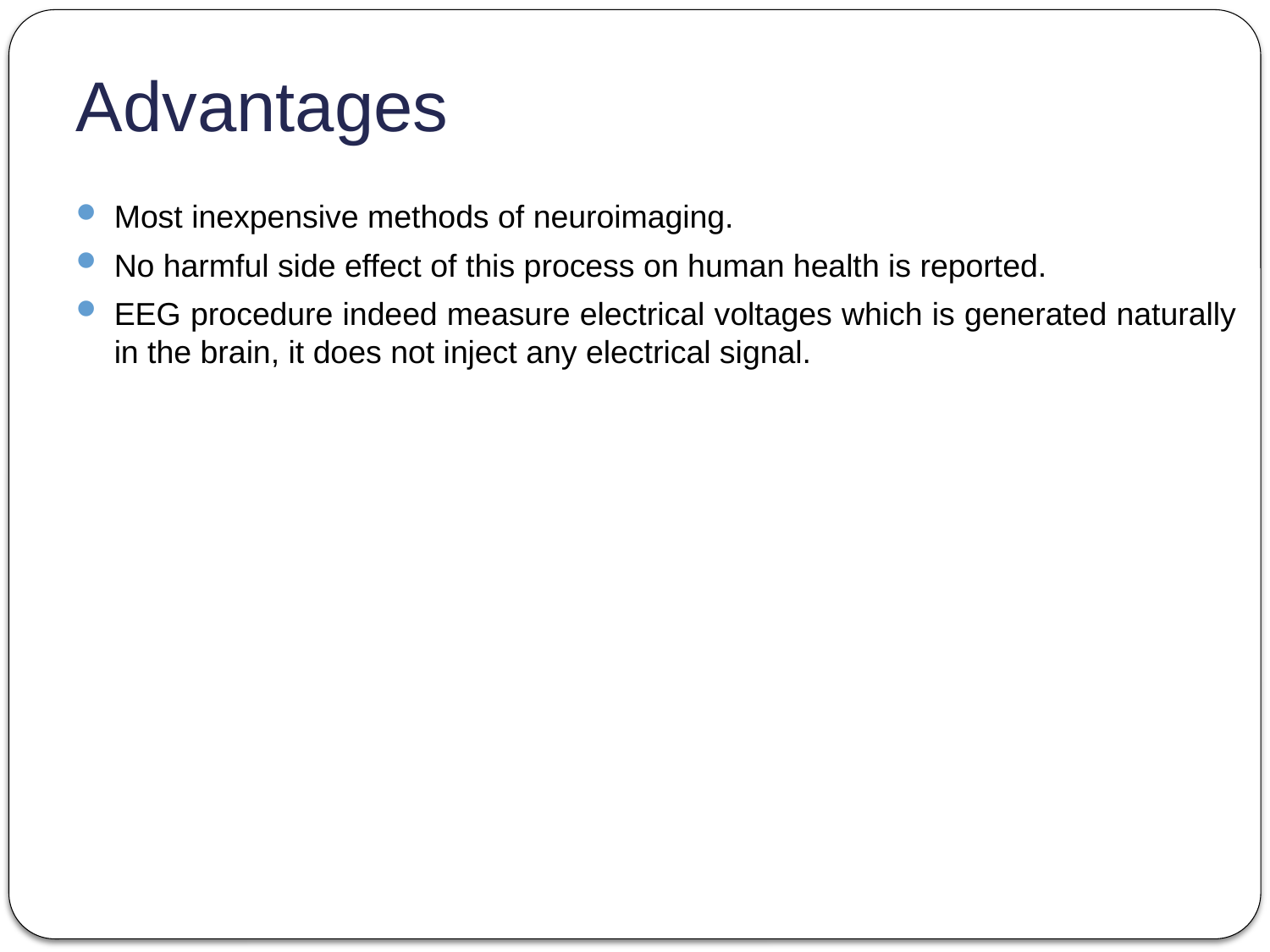

# Advantages
Most inexpensive methods of neuroimaging.
No harmful side effect of this process on human health is reported.
EEG procedure indeed measure electrical voltages which is generated naturally in the brain, it does not inject any electrical signal.